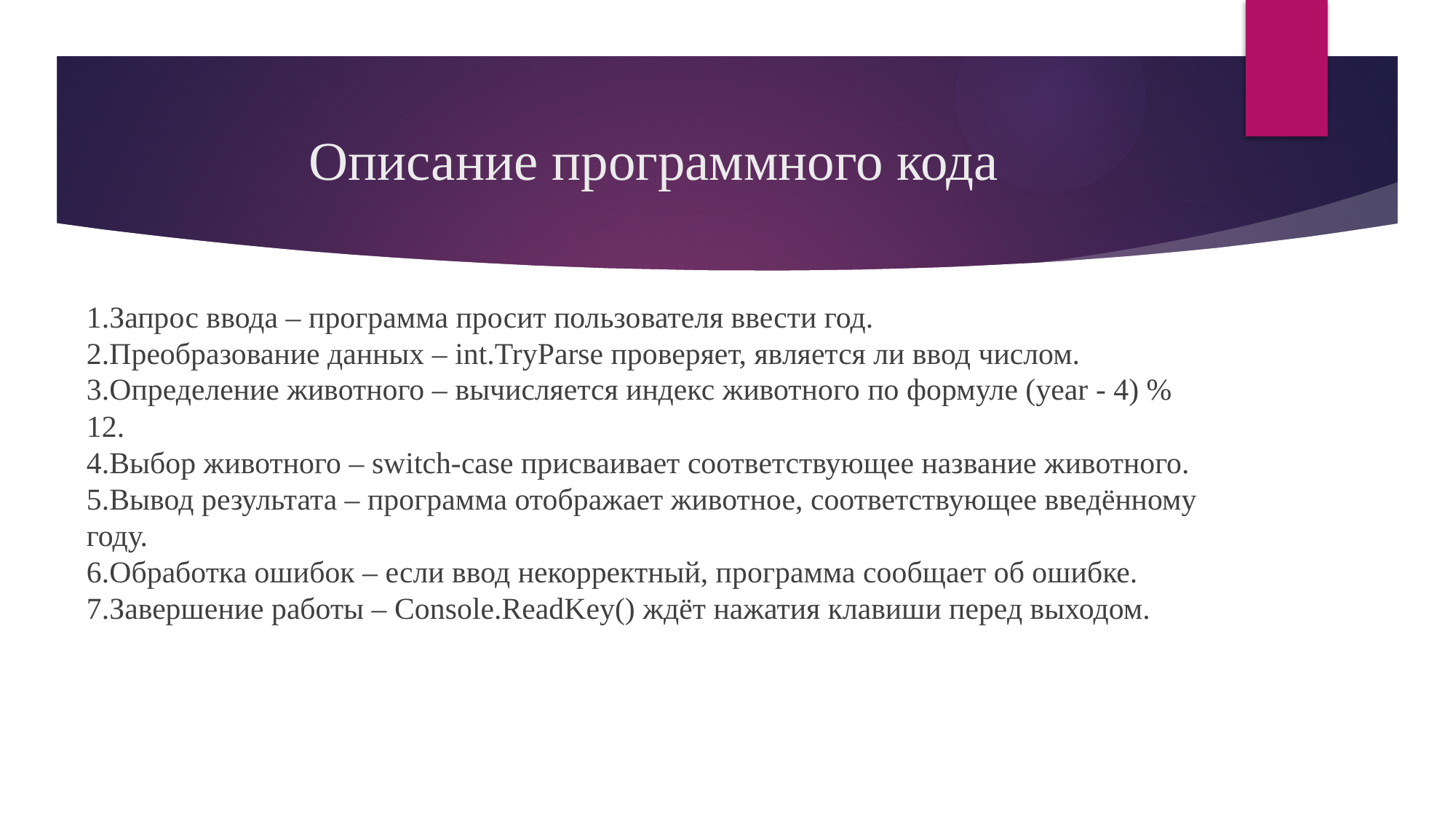

# Описание программного кода

Запрос ввода – программа просит пользователя ввести год.
Преобразование данных – int.TryParse проверяет, является ли ввод числом.
Определение животного – вычисляется индекс животного по формуле (year - 4) % 12.
Выбор животного – switch-case присваивает соответствующее название животного.
Вывод результата – программа отображает животное, соответствующее введённому году.
Обработка ошибок – если ввод некорректный, программа сообщает об ошибке.
Завершение работы – Console.ReadKey() ждёт нажатия клавиши перед выходом.